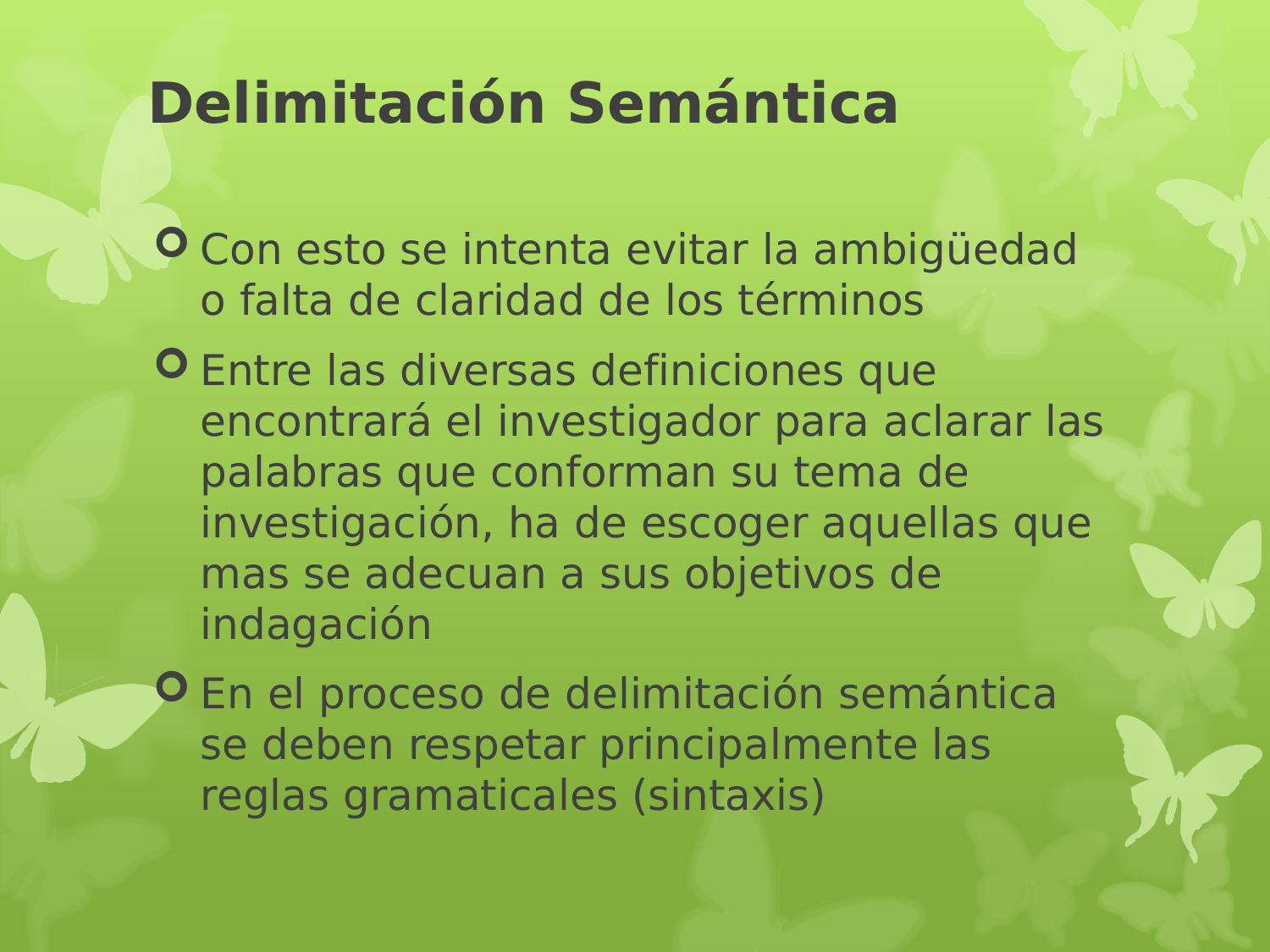

# Delimitación Semántica
Con esto se intenta evitar la ambigüedad o falta de claridad de los términos
Entre las diversas definiciones que encontrará el investigador para aclarar las palabras que conforman su tema de investigación, ha de escoger aquellas que mas se adecuan a sus objetivos de indagación
En el proceso de delimitación semántica se deben respetar principalmente las reglas gramaticales (sintaxis)